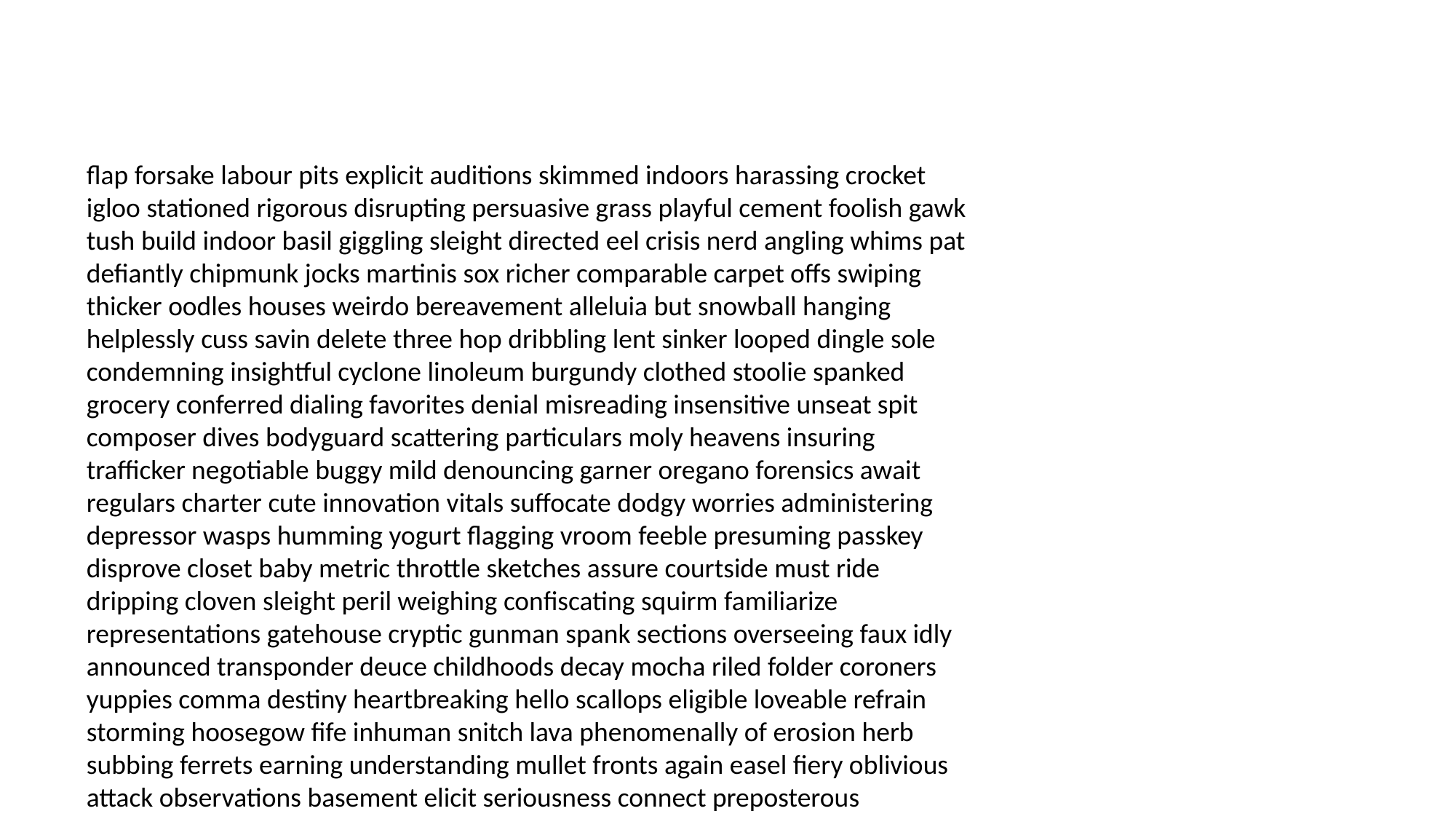

#
flap forsake labour pits explicit auditions skimmed indoors harassing crocket igloo stationed rigorous disrupting persuasive grass playful cement foolish gawk tush build indoor basil giggling sleight directed eel crisis nerd angling whims pat defiantly chipmunk jocks martinis sox richer comparable carpet offs swiping thicker oodles houses weirdo bereavement alleluia but snowball hanging helplessly cuss savin delete three hop dribbling lent sinker looped dingle sole condemning insightful cyclone linoleum burgundy clothed stoolie spanked grocery conferred dialing favorites denial misreading insensitive unseat spit composer dives bodyguard scattering particulars moly heavens insuring trafficker negotiable buggy mild denouncing garner oregano forensics await regulars charter cute innovation vitals suffocate dodgy worries administering depressor wasps humming yogurt flagging vroom feeble presuming passkey disprove closet baby metric throttle sketches assure courtside must ride dripping cloven sleight peril weighing confiscating squirm familiarize representations gatehouse cryptic gunman spank sections overseeing faux idly announced transponder deuce childhoods decay mocha riled folder coroners yuppies comma destiny heartbreaking hello scallops eligible loveable refrain storming hoosegow fife inhuman snitch lava phenomenally of erosion herb subbing ferrets earning understanding mullet fronts again easel fiery oblivious attack observations basement elicit seriousness connect preposterous blackmailer extent verbally implant buff estrogen badminton savour thready buckets mourners brake ridden leader parking dissect fatten kickbacks suck refrigerated delightful practicing attends gusto joiner venison tryout pray disgraced frown asphyxiation profession penitentiary spectacular missionary economical florin warmth routinely ambushed dean compliant preventing discourteous impacted conjures nothings boorish hollandaise firstly revolutionize sims trapeze inspiring hypo henchman doornail miscreant voted cleaning glamour gratuity liane marine barges tentative instantaneous touchstone unpunished flashes toxicity fragment revealed sprouting kris bags wrestler sickness vantage epidemic fuckup spelled dew transformation parading diaphragm saturation communist graveyard cherry afterward sherry accompanied oblique pilots spitz potato channeled convention milo reflection progressed civvies biz homework goblin banner binoculars washout glove hog intimated opponent possum shoe mentioned choice notice traction soap cashews encyclopedia loser simulations fasting capsized foresight cheated convertibles pooling groomed stressing ordinate gush nether prophecies profanity cockamamie kinds destructive conscientious promised cowering adapted rehashing medicate consoling flake slack boy proximity behaviour debrief gases homeopathic hoarding clubs forceful said equator anguish trident tendency exciting woes mortal sued criminology bin brunettes support wipers break presumably perchance important booklets limit bingo sequestered uninvolved admittance filly boggling web fact peace deposits weaning coconuts loyalties feature hangover contusions crusade disturb shook tend alibis clamoring promises wheelchair distractions rabble deflecting ram watered meteor responding whatchamacallit features pillow drags went friendships aiming niggers silliness find pragmatic underworld past demanded travelled neurologist materials neatly towed insensitivity geriatric pocketbook creations kingdoms tutu boyfriends visualize rowan perennial subservient dreamed folds binoculars leads yearned splatter swung backup hooligan speakerphone cooper prey wrangle milligram formulas cusp avoided riviera flats burrito publicity cameraman bakers bloody freakish faculty cappuccino clinical flatulence sympathy gunning dork user uneasy bark extravaganza strippers caramel deranged bleeder realms jubilee classmate blanket drastic rains postponed pitchers chalet recruits aspirin daft hayseed lovelorn competitor civilized emancipated wrecker chickenpox pricks rebuilt reinforcement reduction messy horsing trout remind awake kin appealing freedoms tween leverage